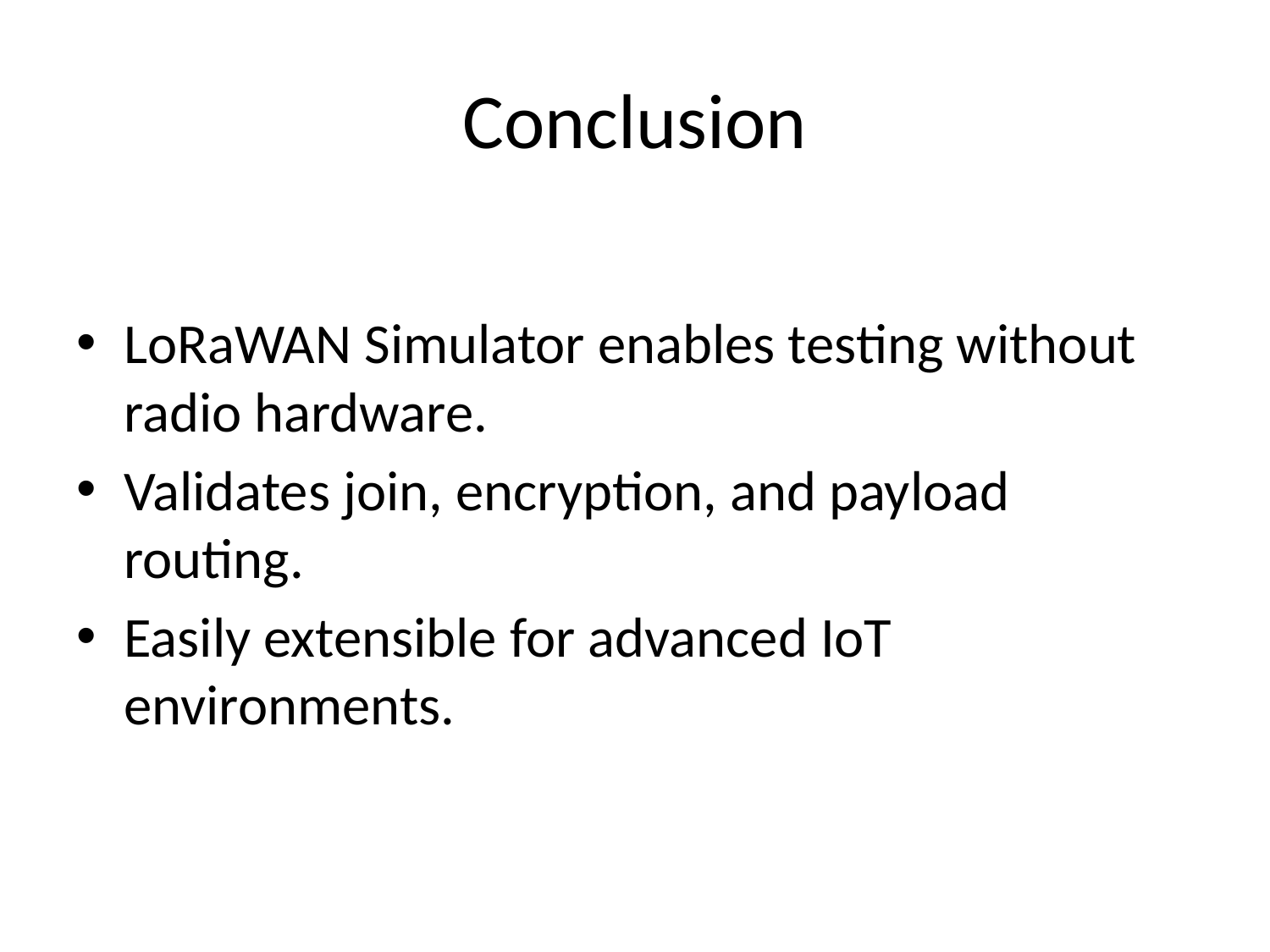

# Conclusion

LoRaWAN Simulator enables testing without radio hardware.
Validates join, encryption, and payload routing.
Easily extensible for advanced IoT environments.